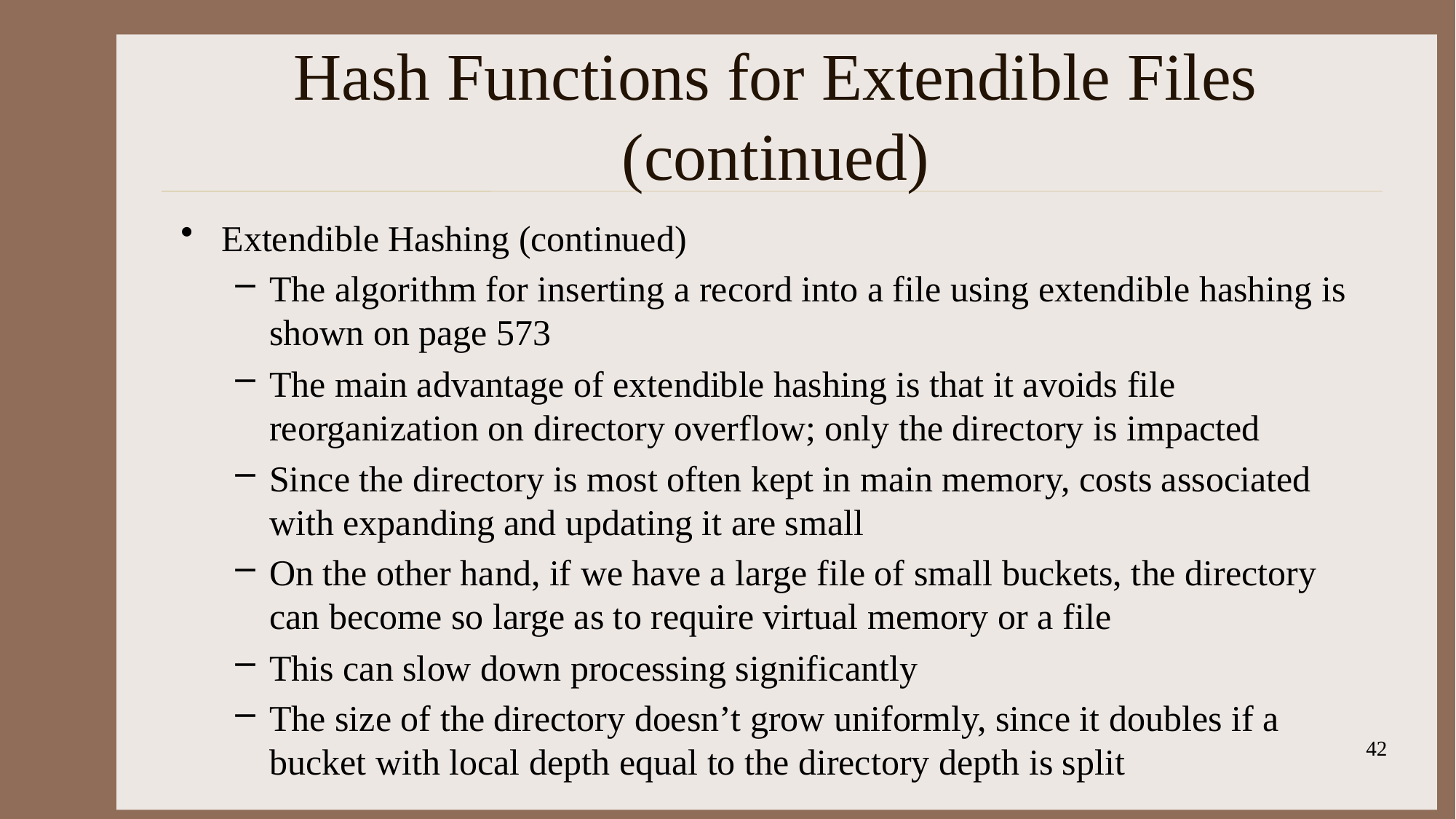

# Hash Functions for Extendible Files (continued)
Extendible Hashing (continued)
The algorithm for inserting a record into a file using extendible hashing is shown on page 573
The main advantage of extendible hashing is that it avoids file reorganization on directory overflow; only the directory is impacted
Since the directory is most often kept in main memory, costs associated with expanding and updating it are small
On the other hand, if we have a large file of small buckets, the directory can become so large as to require virtual memory or a file
This can slow down processing significantly
The size of the directory doesn’t grow uniformly, since it doubles if a bucket with local depth equal to the directory depth is split
42